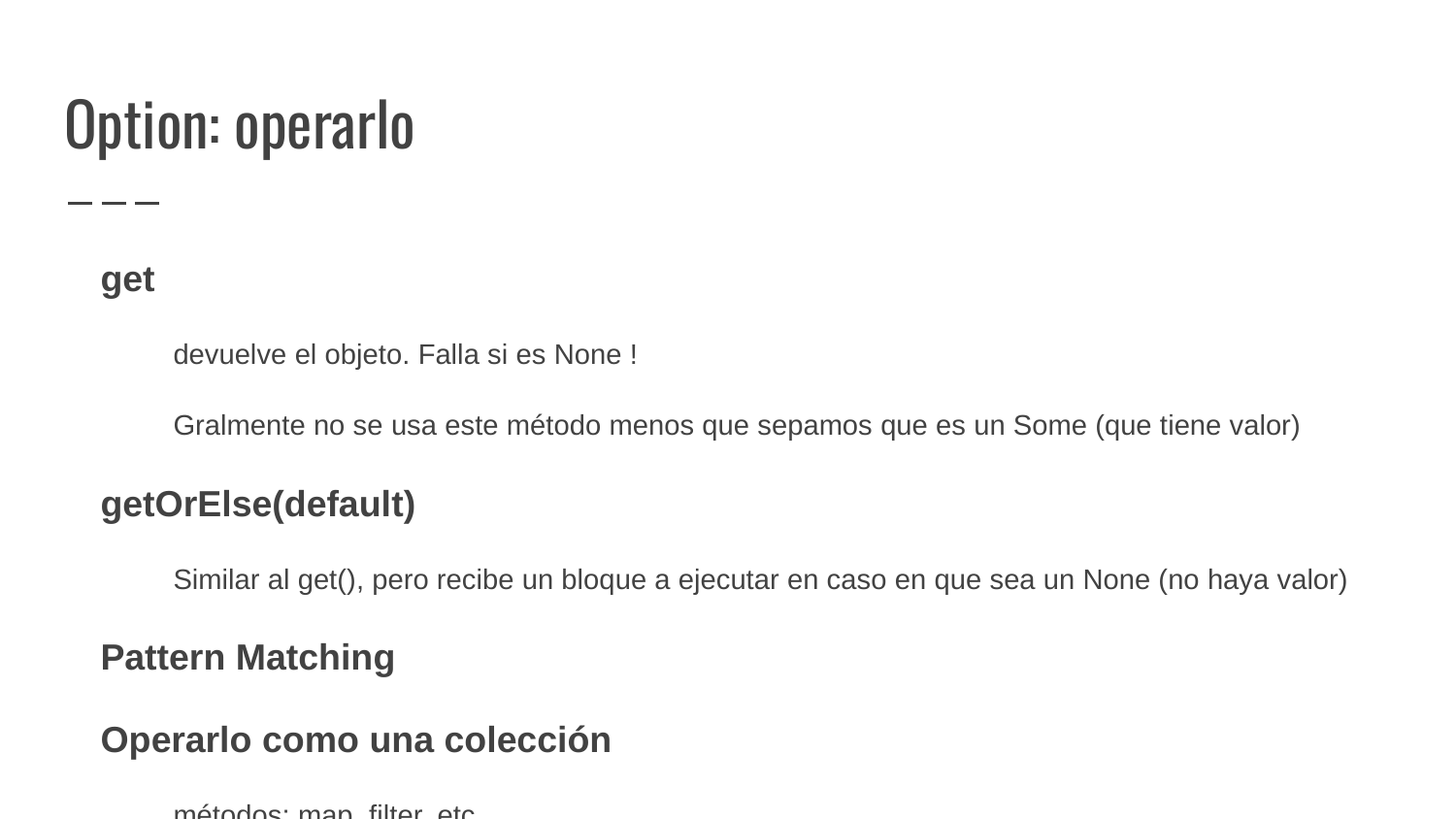

# Option: operarlo
get
devuelve el objeto. Falla si es None !
Gralmente no se usa este método menos que sepamos que es un Some (que tiene valor)
getOrElse(default)
Similar al get(), pero recibe un bloque a ejecutar en caso en que sea un None (no haya valor)
Pattern Matching
Operarlo como una colección
métodos: map, filter, etc
La forma más “idiomática”
For-comprehension